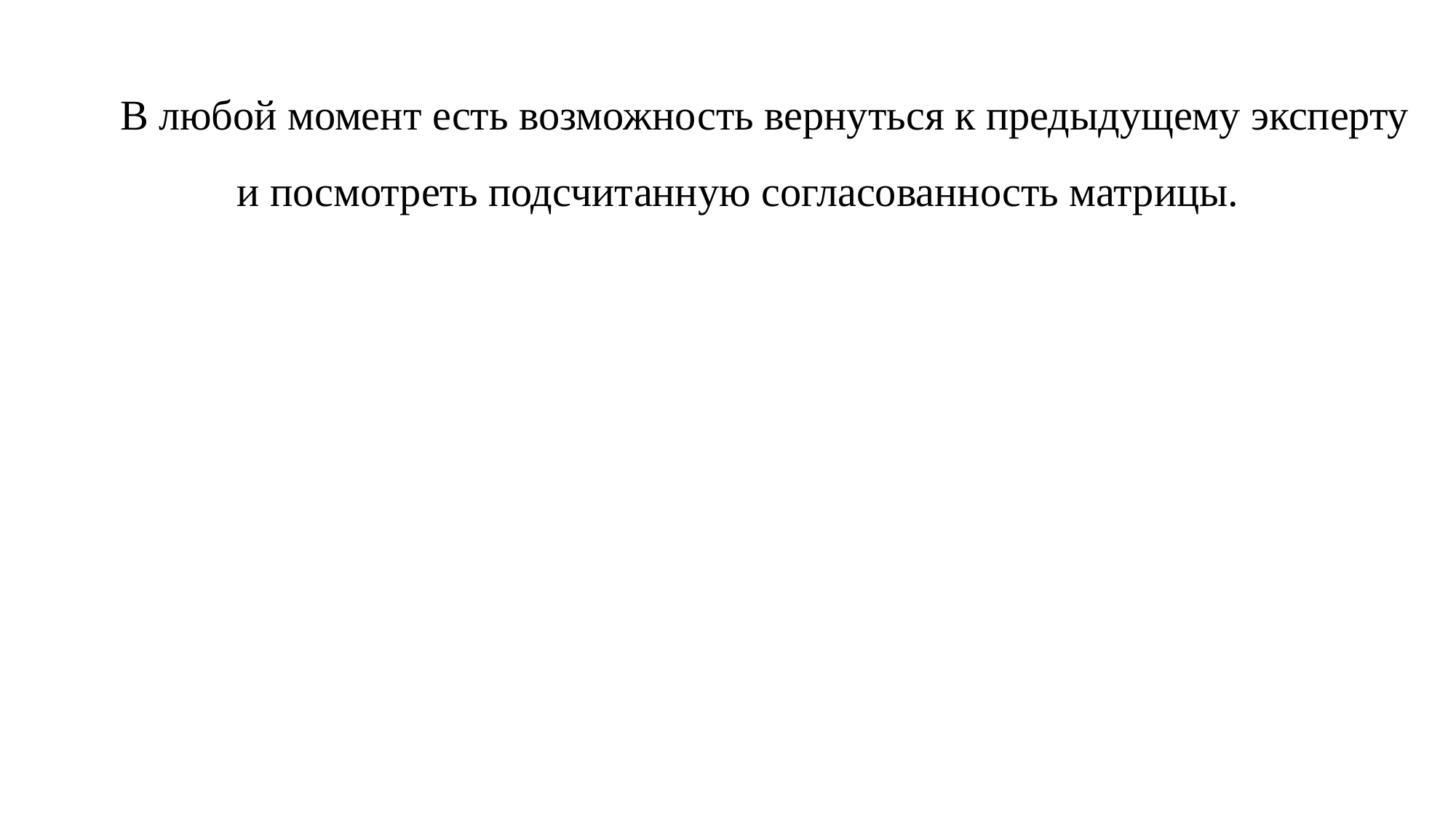

В любой момент есть возможность вернуться к предыдущему эксперту и посмотреть подсчитанную согласованность матрицы.